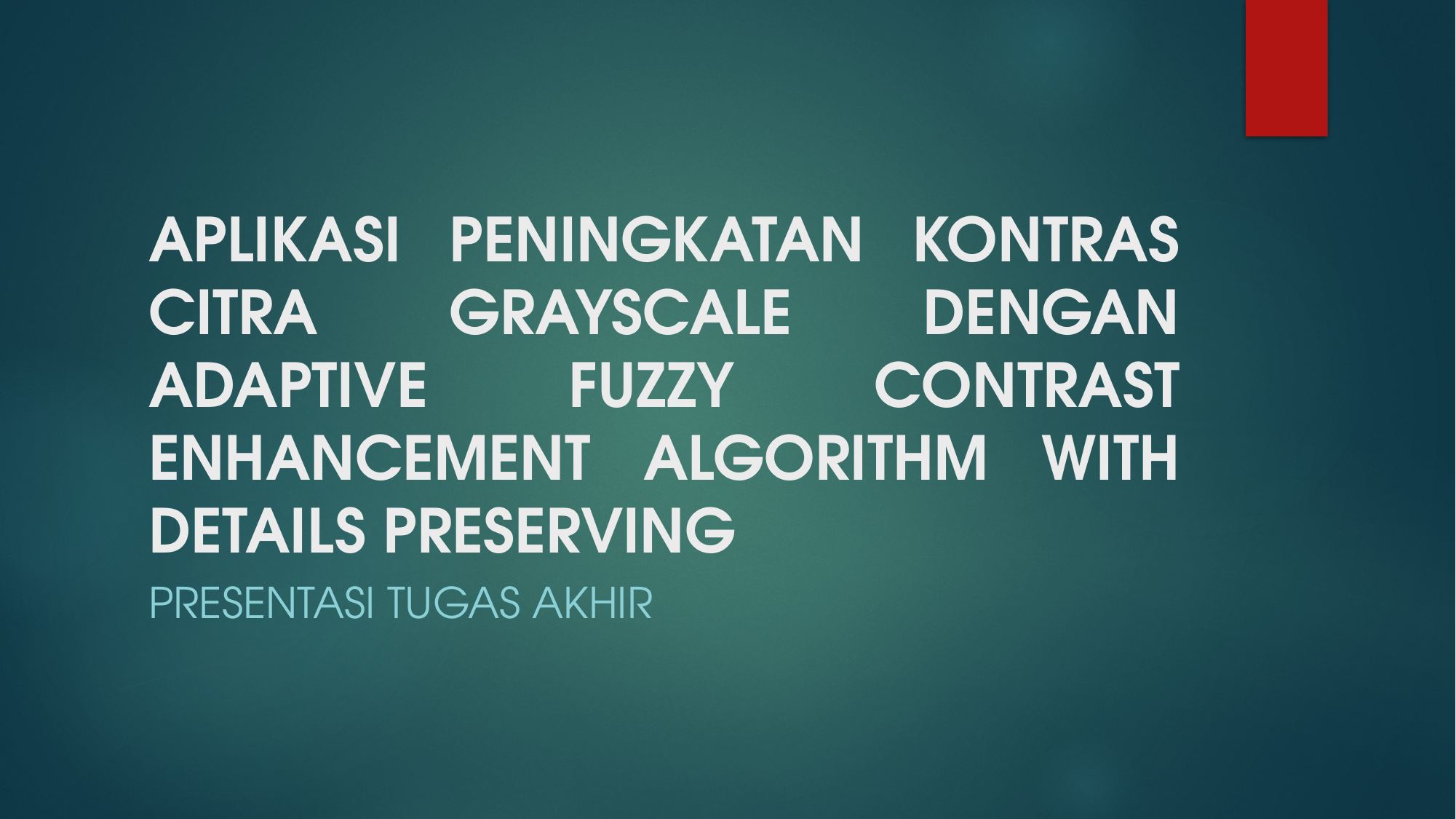

# APLIKASI PENINGKATAN KONTRAS CITRA GRAYSCALE DENGAN ADAPTIVE FUZZY CONTRAST ENHANCEMENT ALGORITHM WITH DETAILS PRESERVING
Presentasi tugas akhir